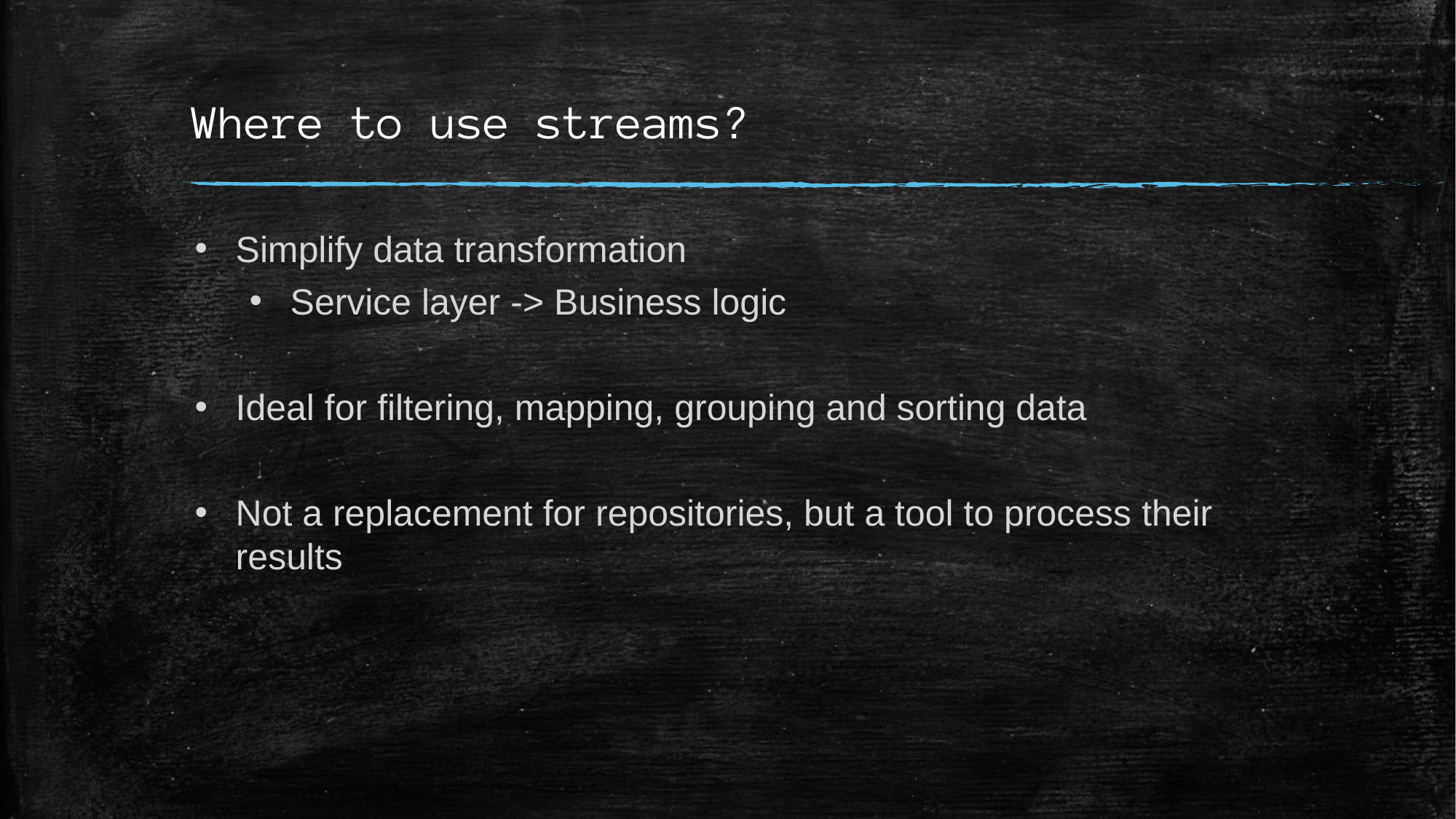

# Where to use streams?

Simplify data transformation
Service layer -> Business logic

Ideal for filtering, mapping, grouping and sorting data

Not a replacement for repositories, but a tool to process their results